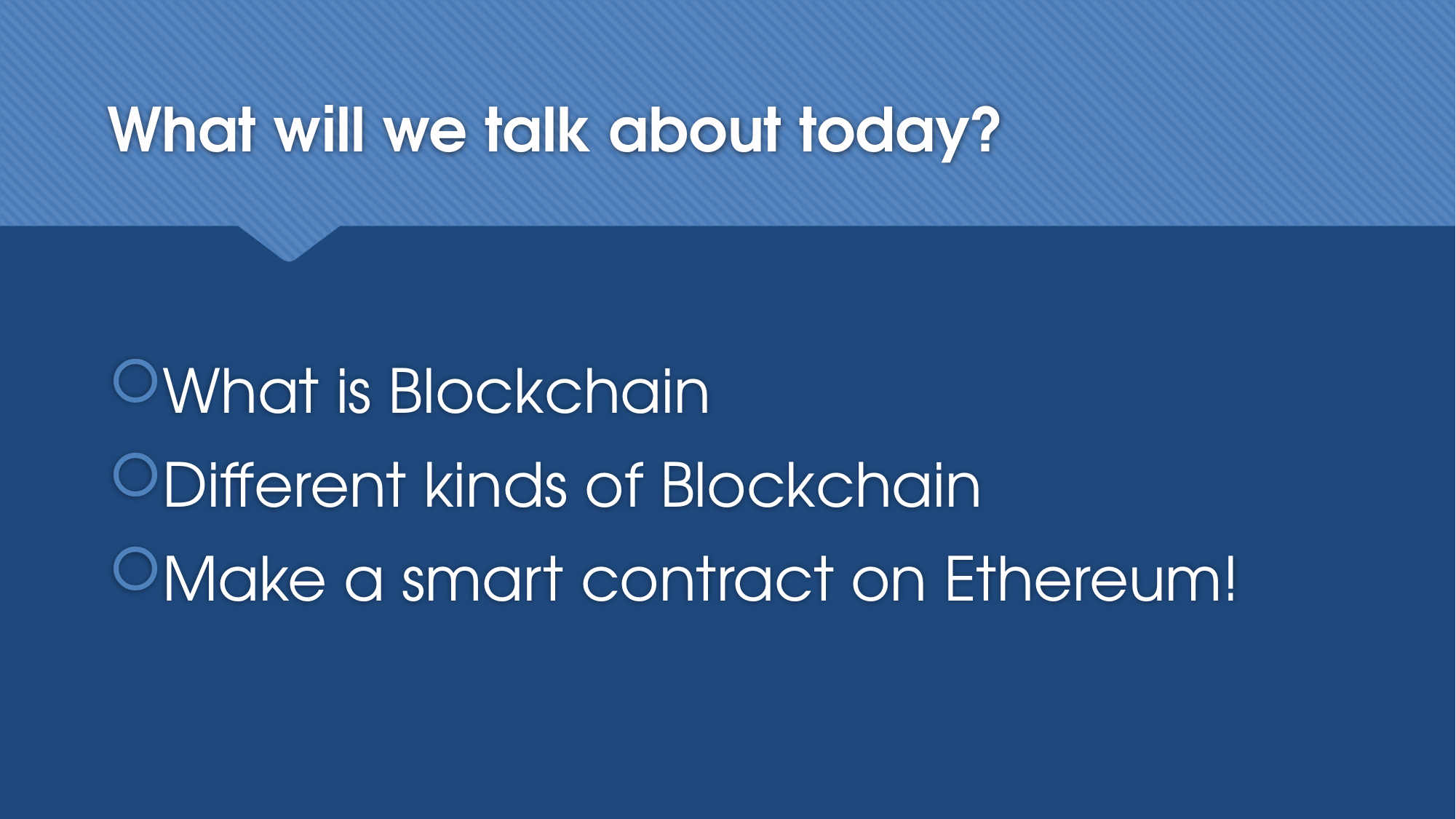

# What will we talk about today?
What is Blockchain
Different kinds of Blockchain
Make a smart contract on Ethereum!